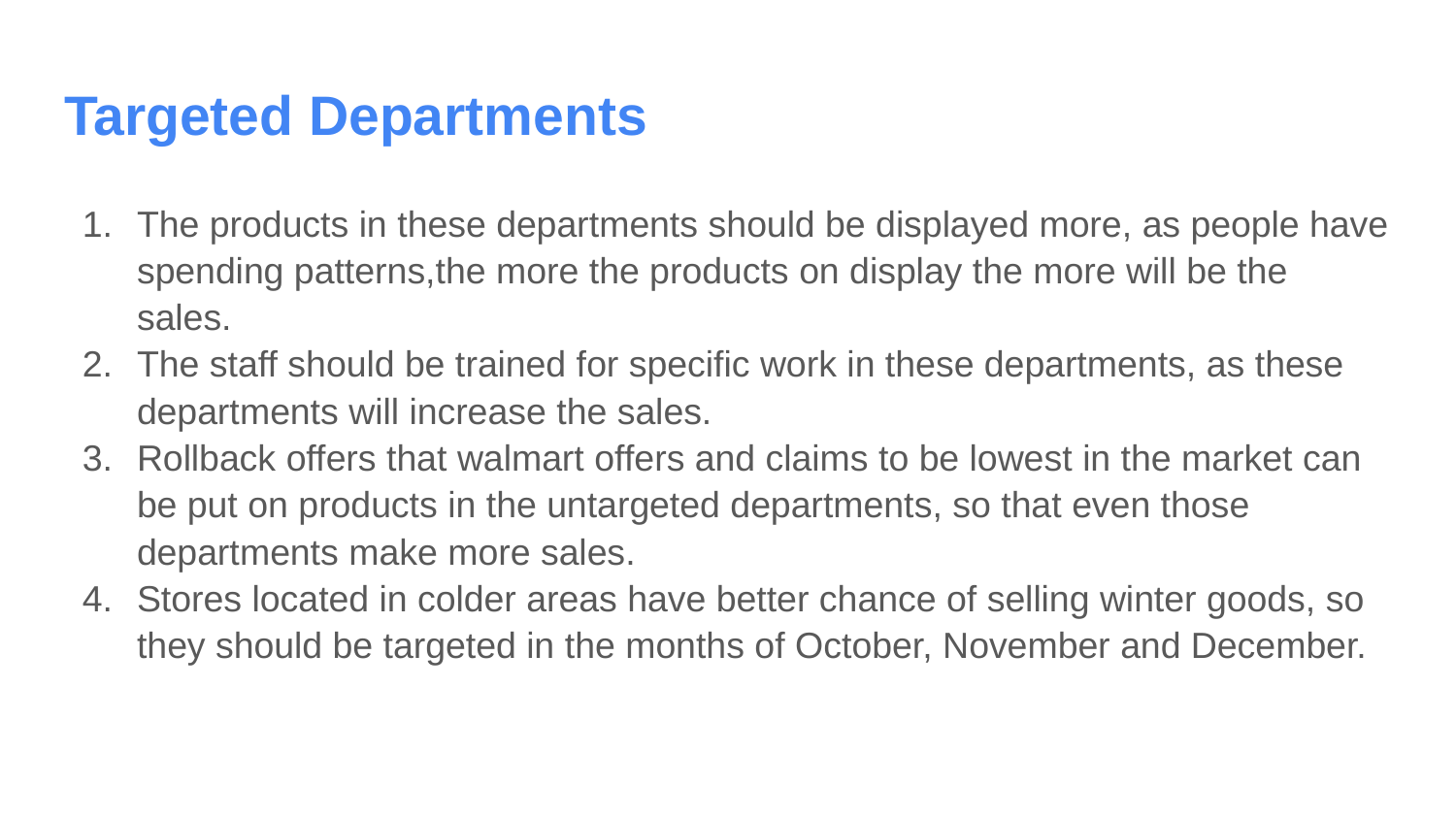

# Targeted Departments
The products in these departments should be displayed more, as people have spending patterns,the more the products on display the more will be the sales.
The staff should be trained for specific work in these departments, as these departments will increase the sales.
Rollback offers that walmart offers and claims to be lowest in the market can be put on products in the untargeted departments, so that even those departments make more sales.
Stores located in colder areas have better chance of selling winter goods, so they should be targeted in the months of October, November and December.